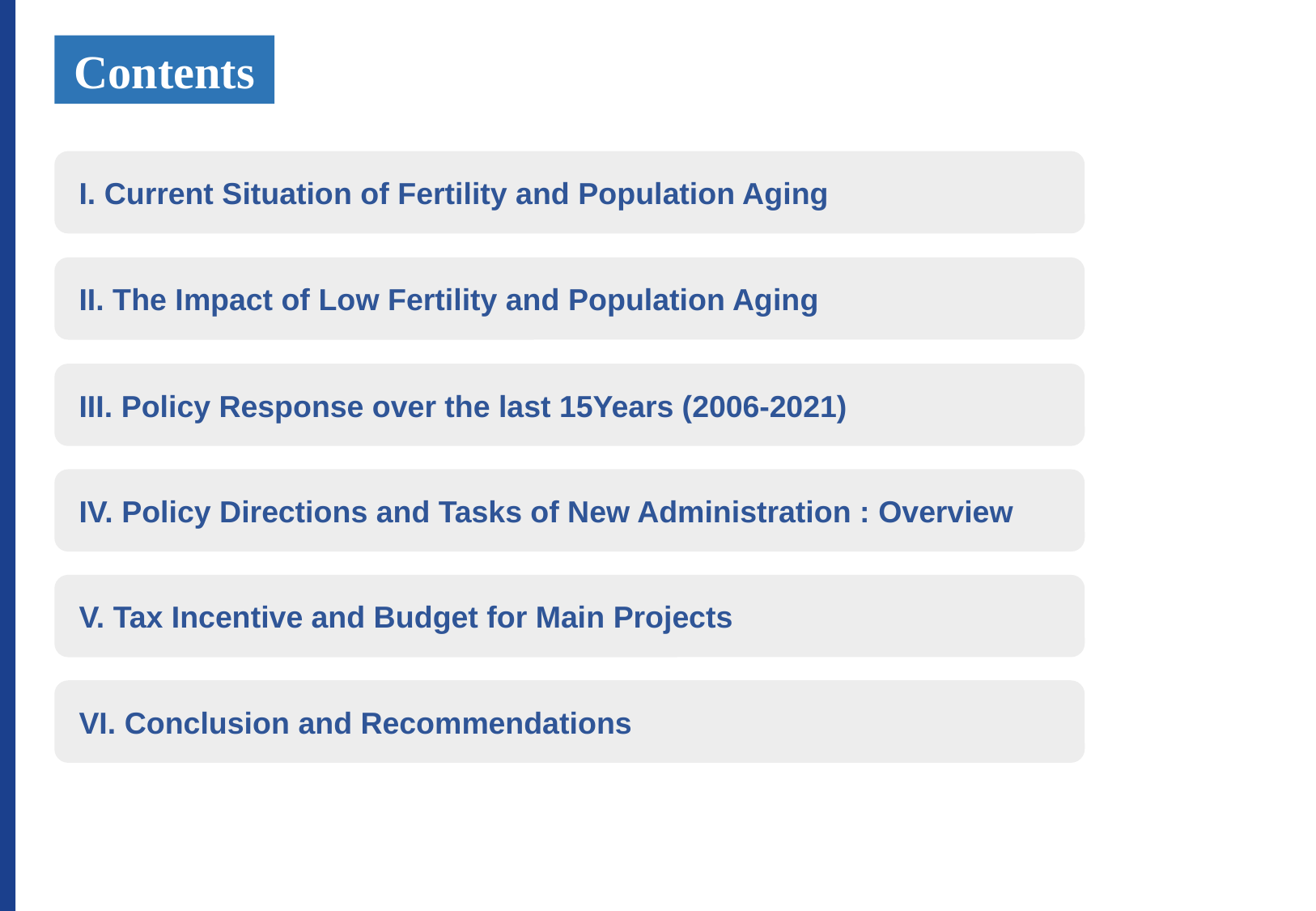

Contents
 I. Current Situation of Fertility and Population Aging
 II. The Impact of Low Fertility and Population Aging
 III. Policy Response over the last 15Years (2006-2021)
 IV. Policy Directions and Tasks of New Administration : Overview
 V. Tax Incentive and Budget for Main Projects
 VI. Conclusion and Recommendations